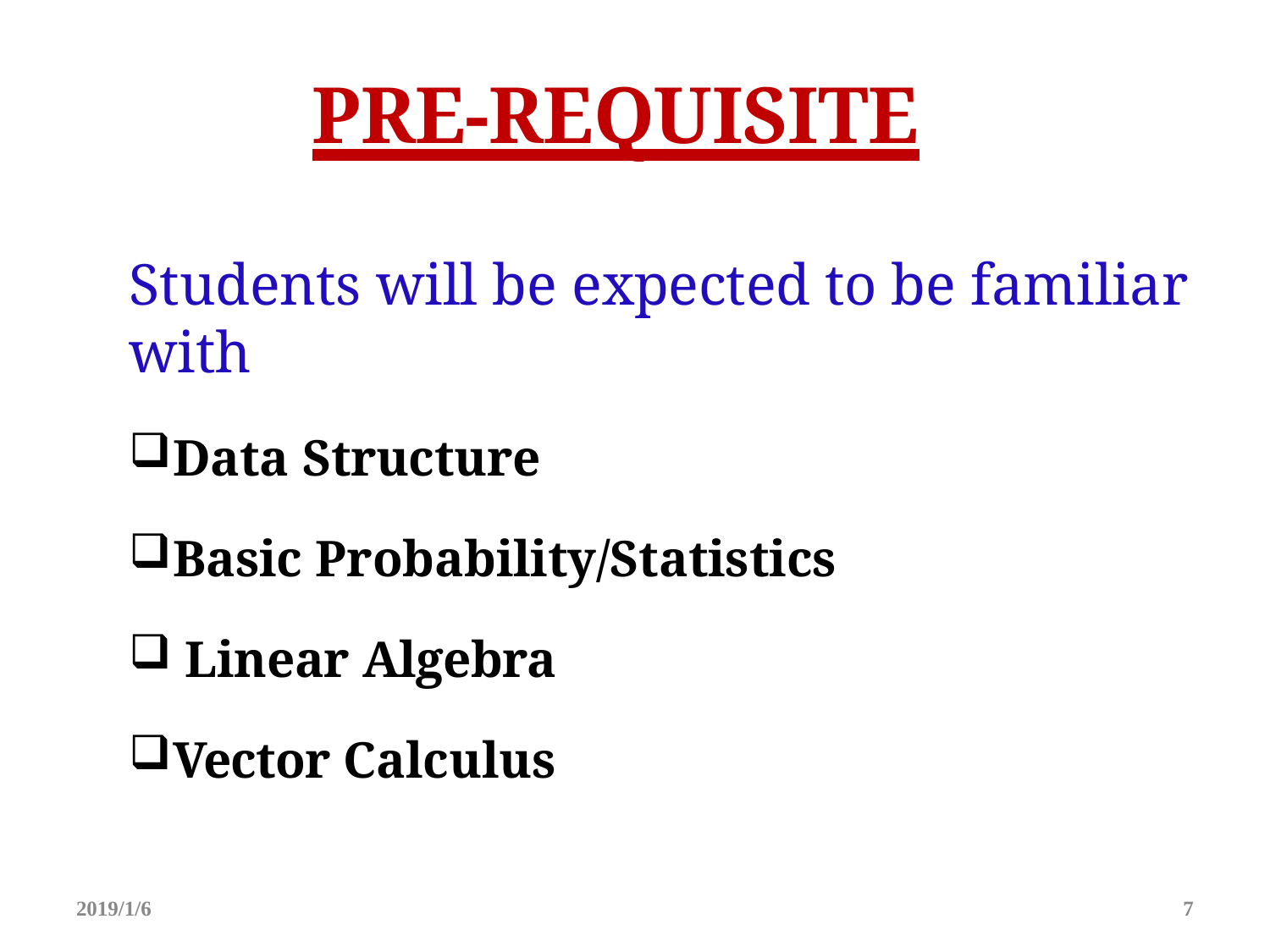

# PRE-REQUISITE
Students will be expected to be familiar with
Data Structure
Basic Probability/Statistics
Linear Algebra
Vector Calculus
2019/1/6
7